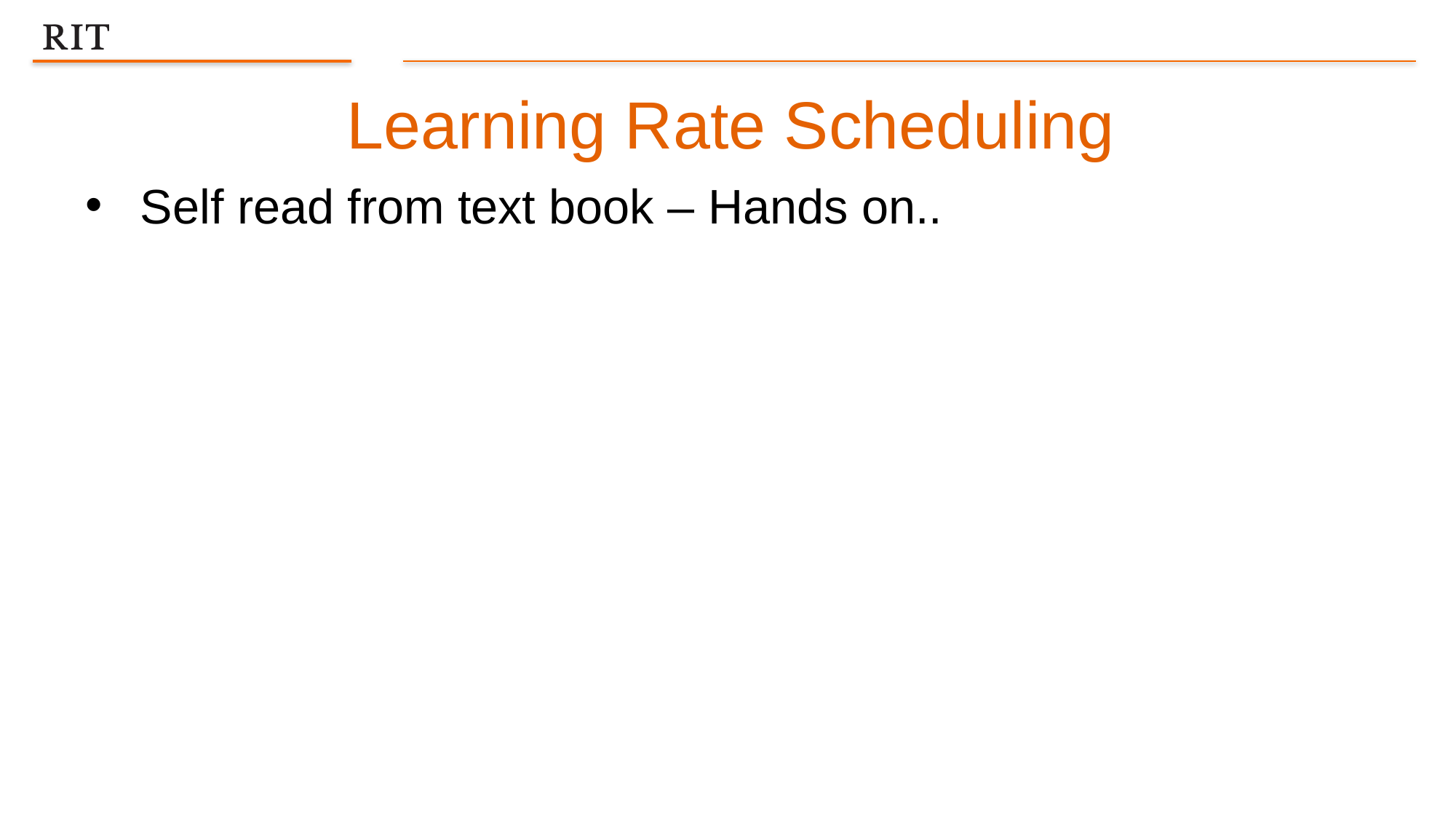

Learning Rate Scheduling
Self read from text book – Hands on..